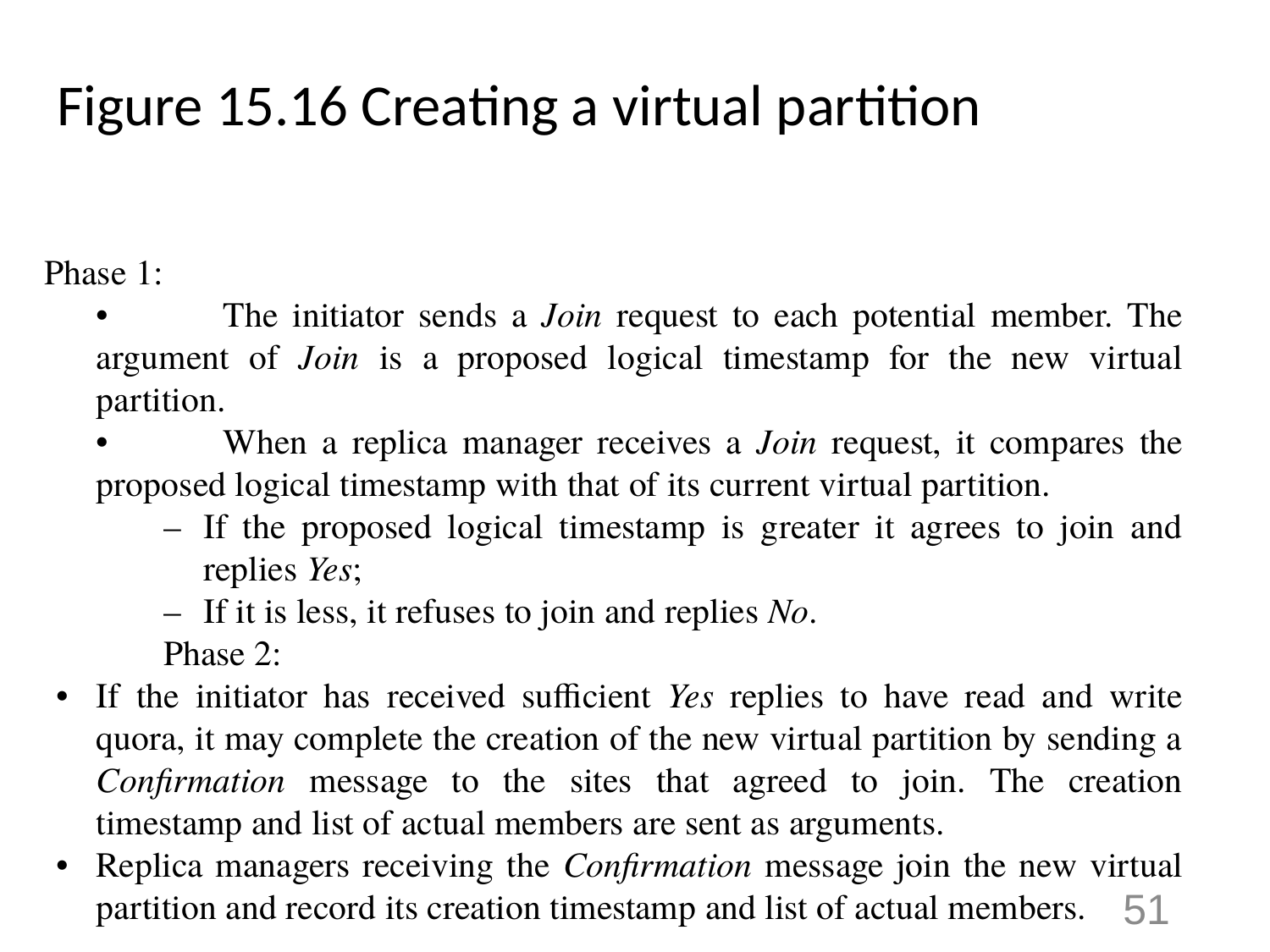

# Figure 15.16 Creating a virtual partition
Phase 1:
•	The initiator sends a Join request to each potential member. The argument of Join is a proposed logical timestamp for the new virtual partition.
•	When a replica manager receives a Join request, it compares the proposed logical timestamp with that of its current virtual partition.
–	If the proposed logical timestamp is greater it agrees to join and replies Yes;
–	If it is less, it refuses to join and replies No.
Phase 2:
•	If the initiator has received sufficient Yes replies to have read and write quora, it may complete the creation of the new virtual partition by sending a Confirmation message to the sites that agreed to join. The creation timestamp and list of actual members are sent as arguments.
•	Replica managers receiving the Confirmation message join the new virtual partition and record its creation timestamp and list of actual members.
51